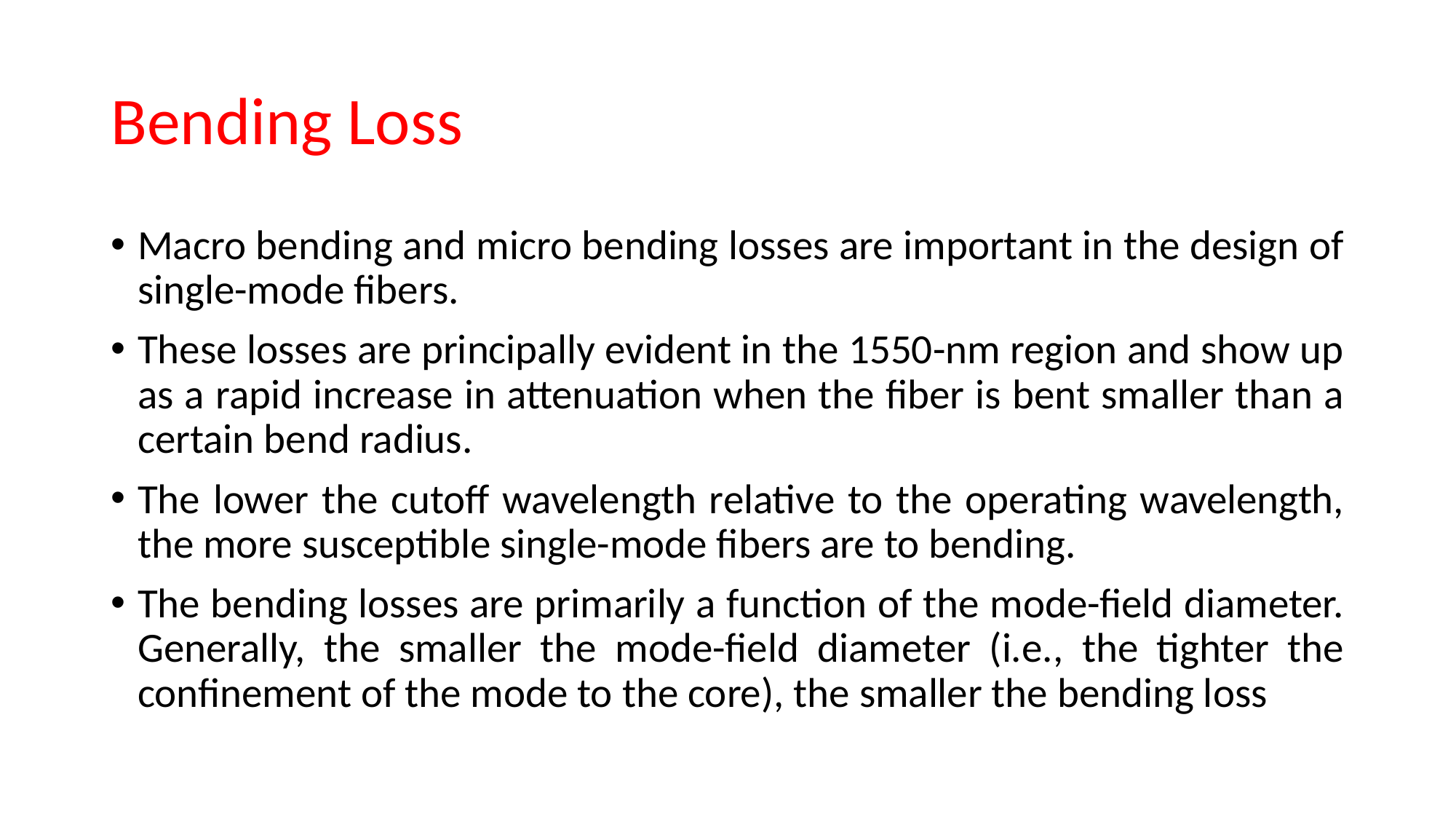

# Bending Loss
Macro bending and micro bending losses are important in the design of single-mode fibers.
These losses are principally evident in the 1550-nm region and show up as a rapid increase in attenuation when the fiber is bent smaller than a certain bend radius.
The lower the cutoff wavelength relative to the operating wavelength, the more susceptible single-mode fibers are to bending.
The bending losses are primarily a function of the mode-field diameter. Generally, the smaller the mode-field diameter (i.e., the tighter the confinement of the mode to the core), the smaller the bending loss